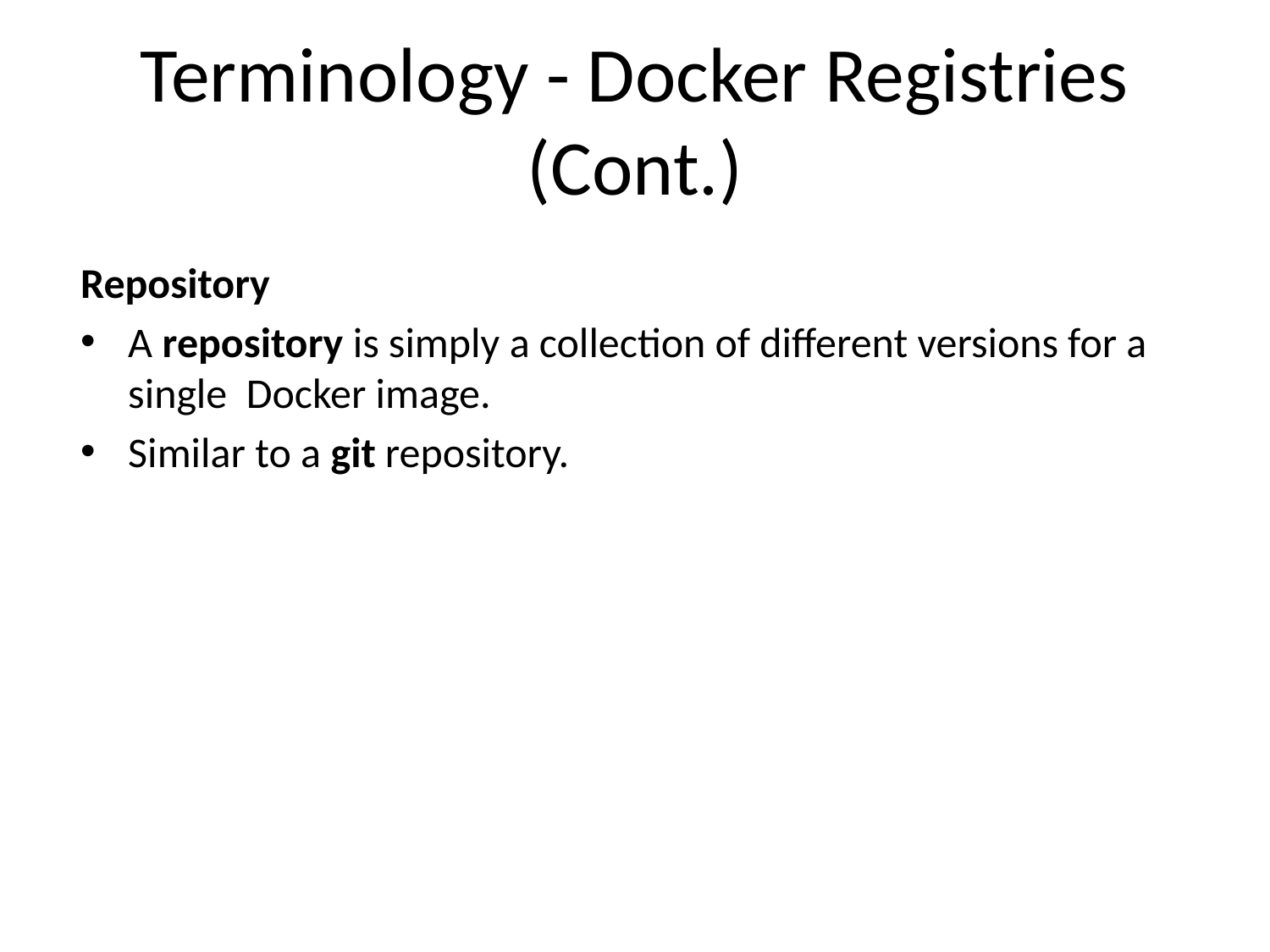

# Terminology - Docker Registries (Cont.)
Repository
A repository is simply a collection of different versions for a single  Docker image.
Similar to a git repository.